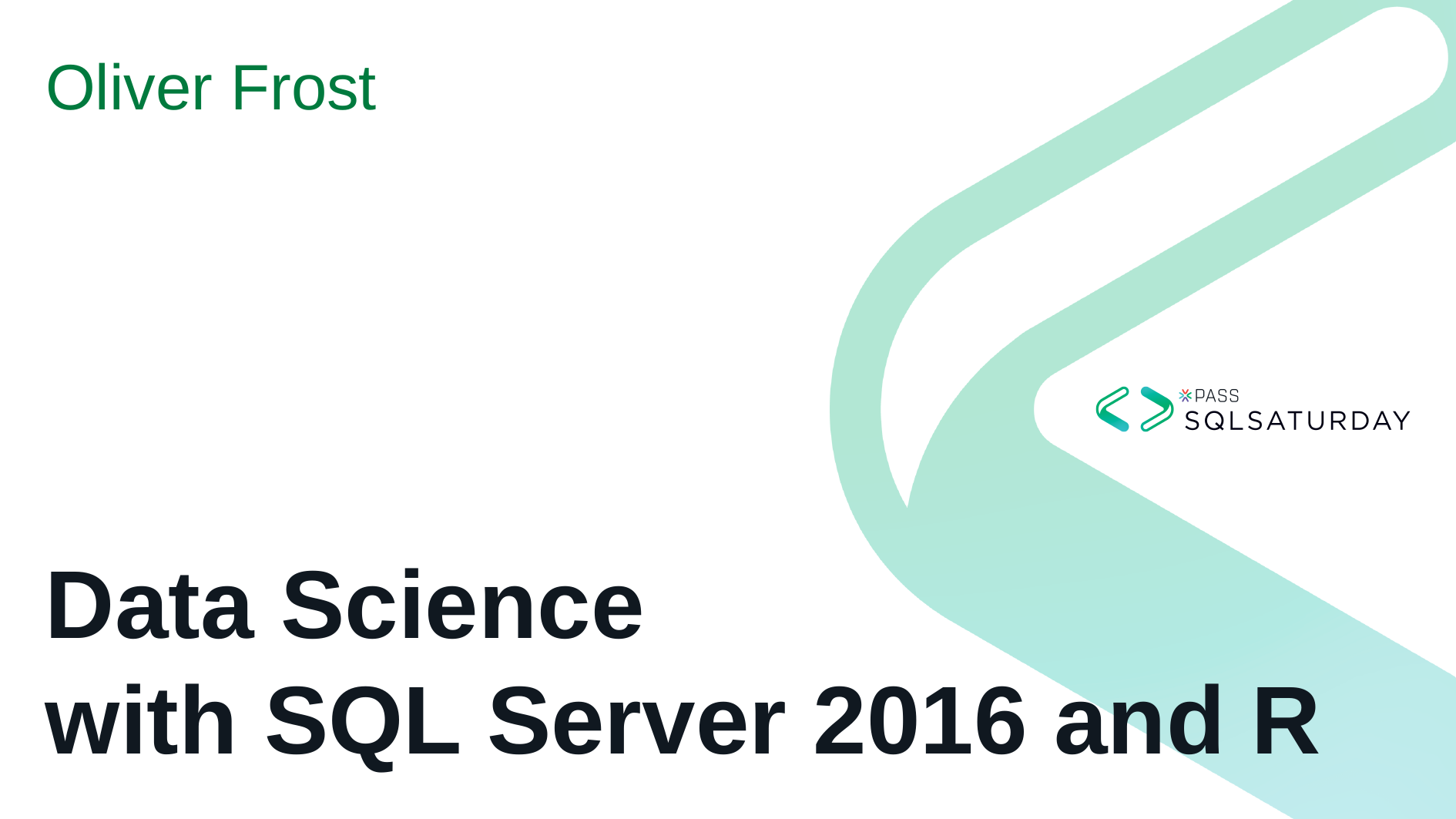

Oliver Frost
# Data Science with SQL Server 2016 and R